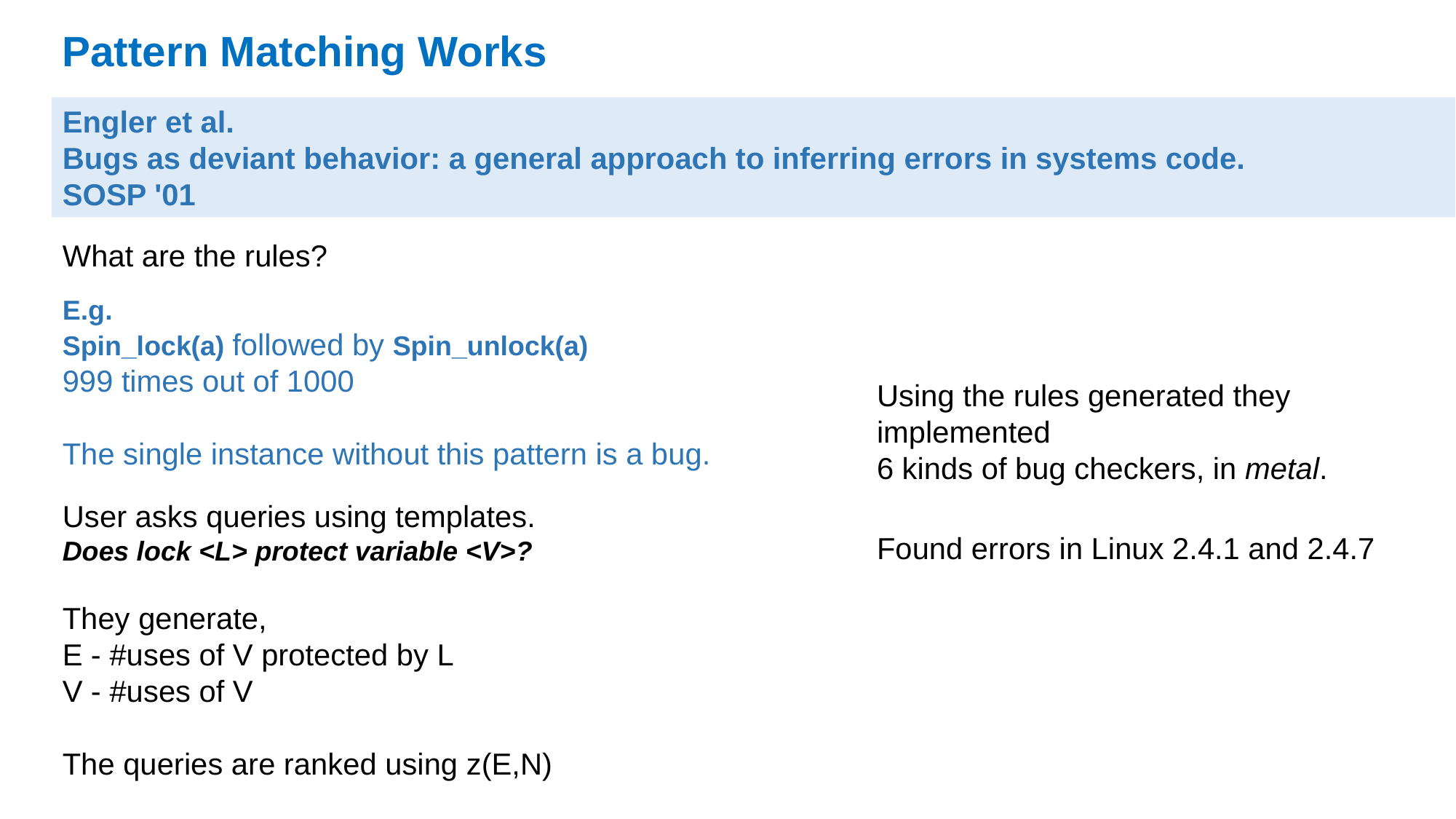

Pattern Matching Works
Engler et al.
Bugs as deviant behavior: a general approach to inferring errors in systems code.
SOSP '01
What are the rules?
E.g.
Spin_lock(a) followed by Spin_unlock(a)
999 times out of 1000

The single instance without this pattern is a bug.
Using the rules generated they implemented
6 kinds of bug checkers, in metal.
User asks queries using templates.
Does lock <L> protect variable <V>?

They generate,
E - #uses of V protected by L
V - #uses of V

The queries are ranked using z(E,N)

Found errors in Linux 2.4.1 and 2.4.7